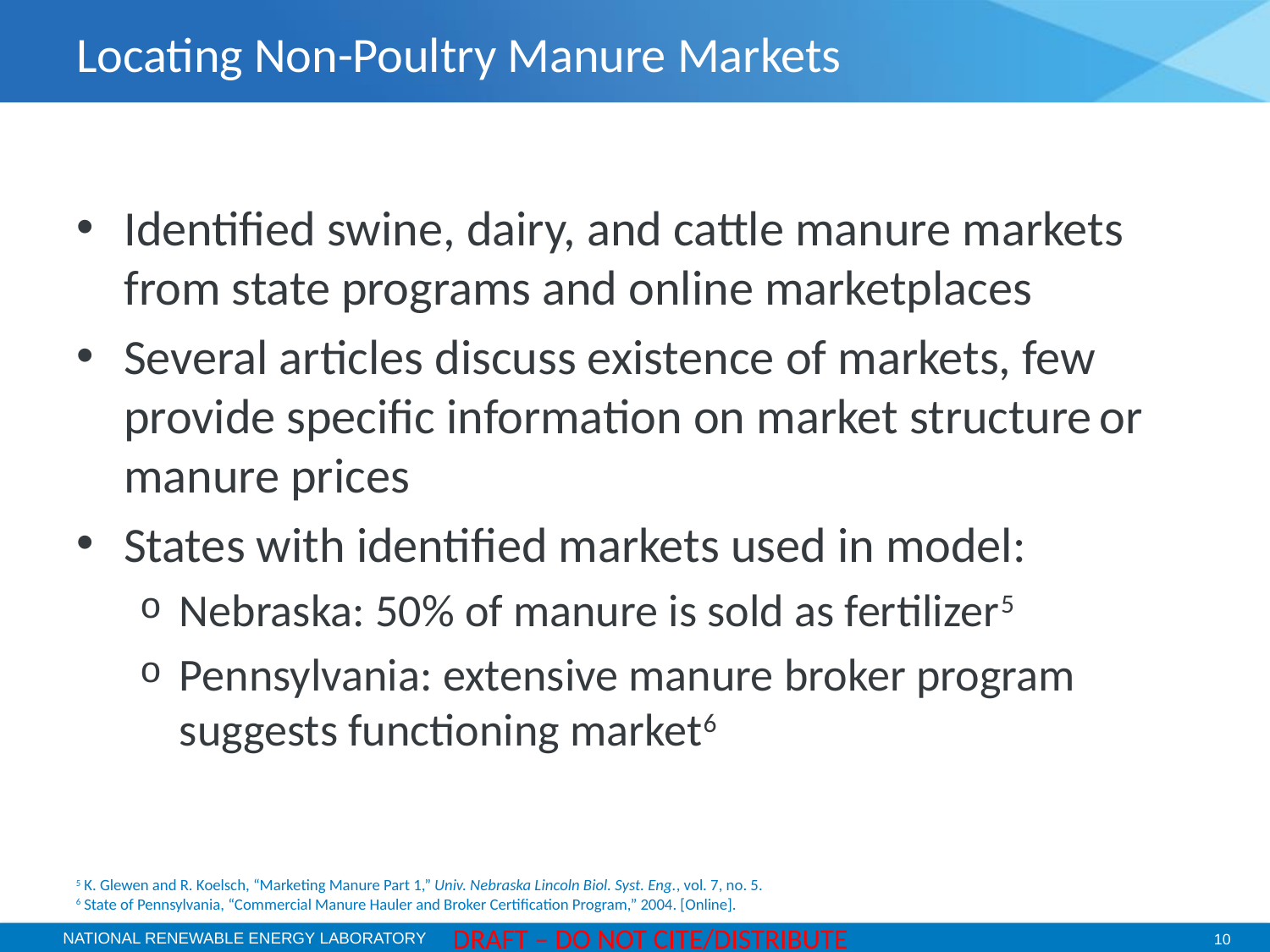

# Locating Non-Poultry Manure Markets
Identified swine, dairy, and cattle manure markets from state programs and online marketplaces
Several articles discuss existence of markets, few provide specific information on market structure or manure prices
States with identified markets used in model:
Nebraska: 50% of manure is sold as fertilizer5
Pennsylvania: extensive manure broker program suggests functioning market6

5 K. Glewen and R. Koelsch, “Marketing Manure Part 1,” Univ. Nebraska Lincoln Biol. Syst. Eng., vol. 7, no. 5.
6 State of Pennsylvania, “Commercial Manure Hauler and Broker Certification Program,” 2004. [Online].

DRAFT – DO NOT CITE/DISTRIBUTE